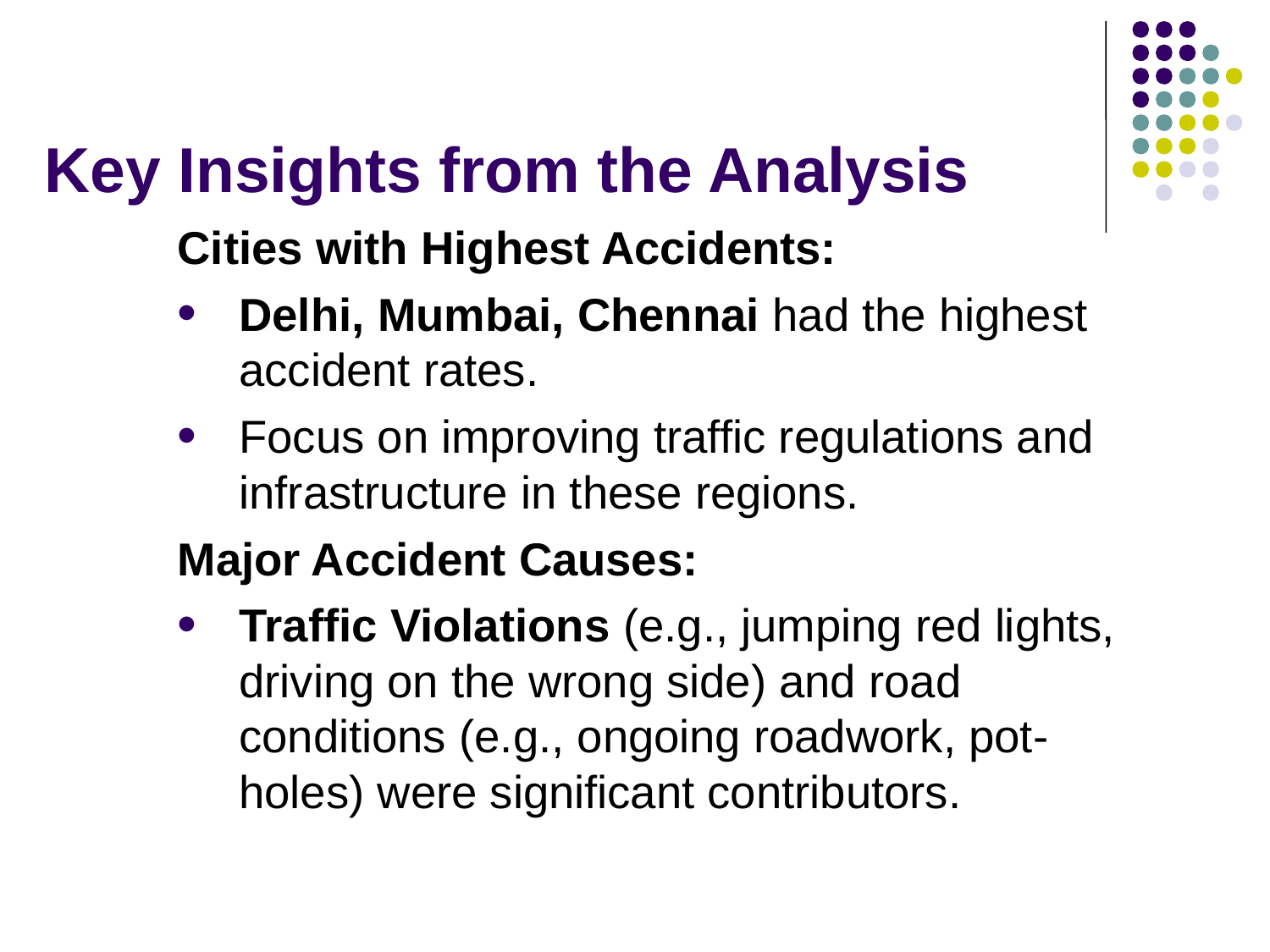

# Key Insights from the Analysis
Cities with Highest Accidents:
Delhi, Mumbai, Chennai had the highest accident rates.
Focus on improving traffic regulations and infrastructure in these regions.
Major Accident Causes:
Traffic Violations (e.g., jumping red lights, driving on the wrong side) and road conditions (e.g., ongoing roadwork, pot-holes) were significant contributors.